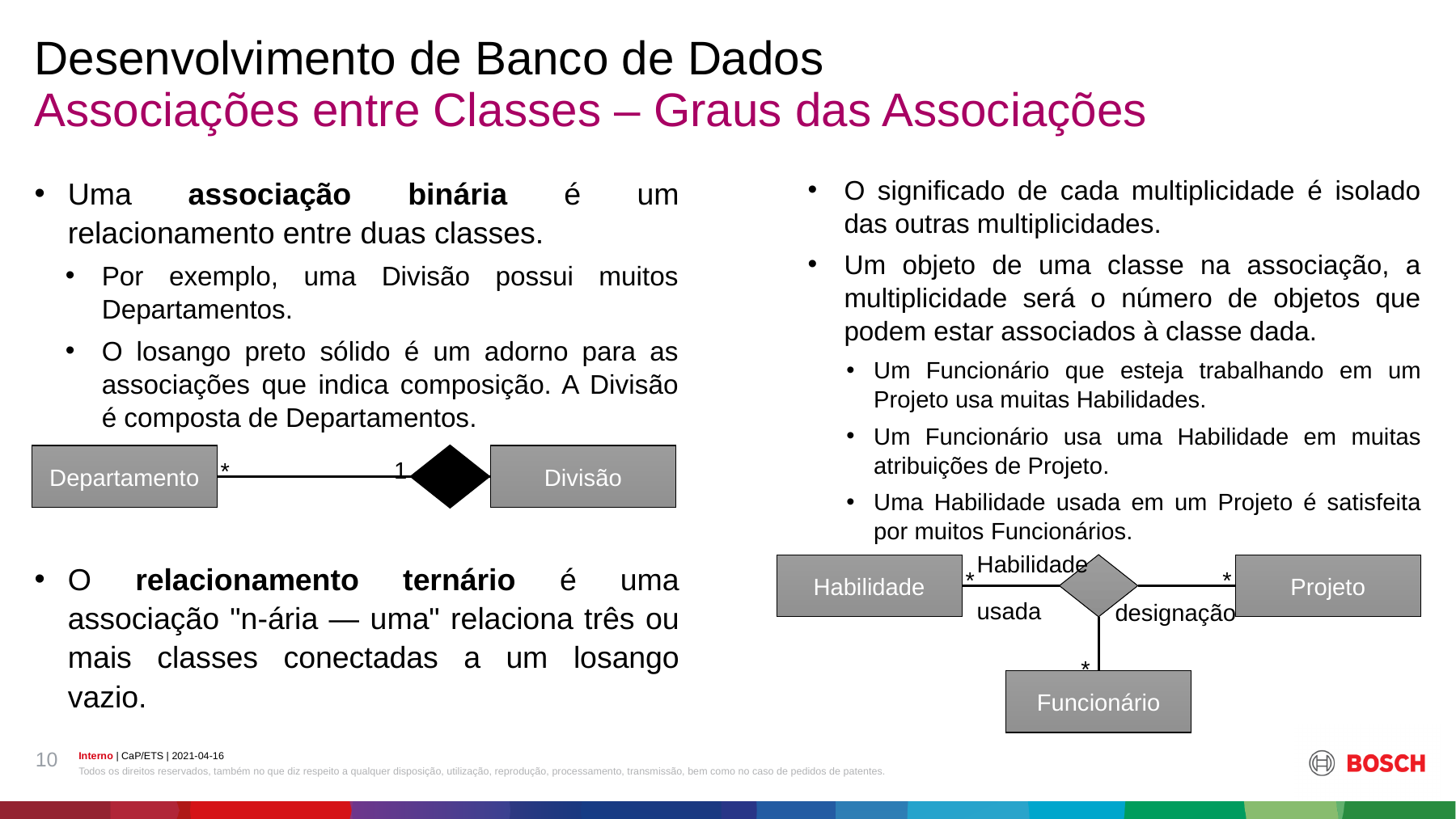

Desenvolvimento de Banco de Dados
# Associações entre Classes – Graus das Associações
O significado de cada multiplicidade é isolado das outras multiplicidades.
Um objeto de uma classe na associação, a multiplicidade será o número de objetos que podem estar associados à classe dada.
Um Funcionário que esteja trabalhando em um Projeto usa muitas Habilidades.
Um Funcionário usa uma Habilidade em muitas atribuições de Projeto.
Uma Habilidade usada em um Projeto é satisfeita por muitos Funcionários.

Uma associação binária é um relacionamento entre duas classes.
Por exemplo, uma Divisão possui muitos Departamentos.
O losango preto sólido é um adorno para as associações que indica composição. A Divisão é composta de Departamentos.

O relacionamento ternário é uma associação "n-ária — uma" relaciona três ou mais classes conectadas a um losango vazio.
1
*

Divisão
Departamento
Habilidade
usada
*

*
Projeto
Habilidade
designação
*
Funcionário
10